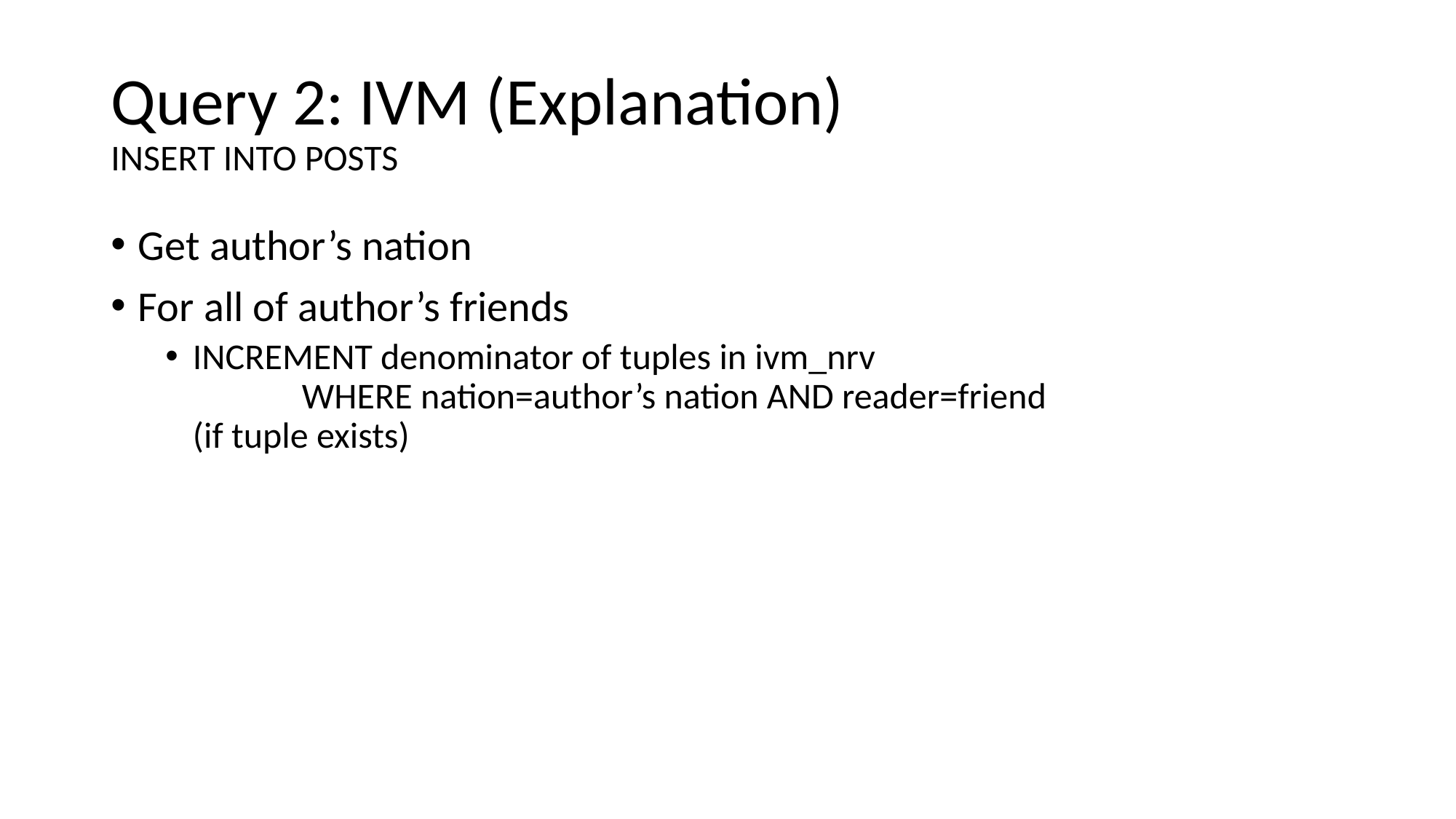

# Query 2: IVM (Explanation) INSERT INTO POSTS
Get author’s nation
For all of author’s friends
INCREMENT denominator of tuples in ivm_nrv
	WHERE nation=author’s nation AND reader=friend
(if tuple exists)